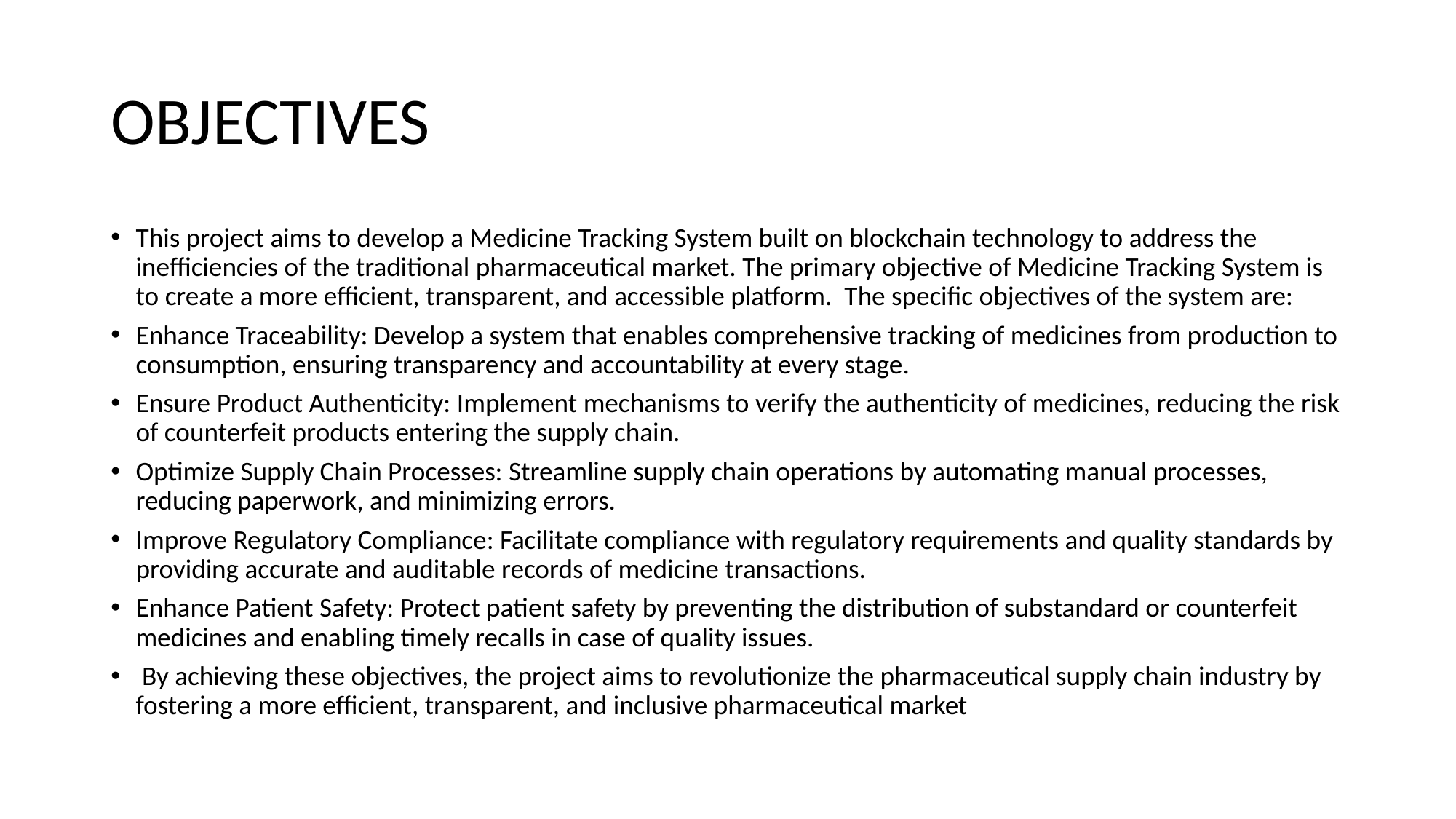

# OBJECTIVES
This project aims to develop a Medicine Tracking System built on blockchain technology to address the inefficiencies of the traditional pharmaceutical market. The primary objective of Medicine Tracking System is to create a more efficient, transparent, and accessible platform.  The specific objectives of the system are:
Enhance Traceability: Develop a system that enables comprehensive tracking of medicines from production to consumption, ensuring transparency and accountability at every stage.
Ensure Product Authenticity: Implement mechanisms to verify the authenticity of medicines, reducing the risk of counterfeit products entering the supply chain.
Optimize Supply Chain Processes: Streamline supply chain operations by automating manual processes, reducing paperwork, and minimizing errors.
Improve Regulatory Compliance: Facilitate compliance with regulatory requirements and quality standards by providing accurate and auditable records of medicine transactions.
Enhance Patient Safety: Protect patient safety by preventing the distribution of substandard or counterfeit medicines and enabling timely recalls in case of quality issues.
 By achieving these objectives, the project aims to revolutionize the pharmaceutical supply chain industry by fostering a more efficient, transparent, and inclusive pharmaceutical market